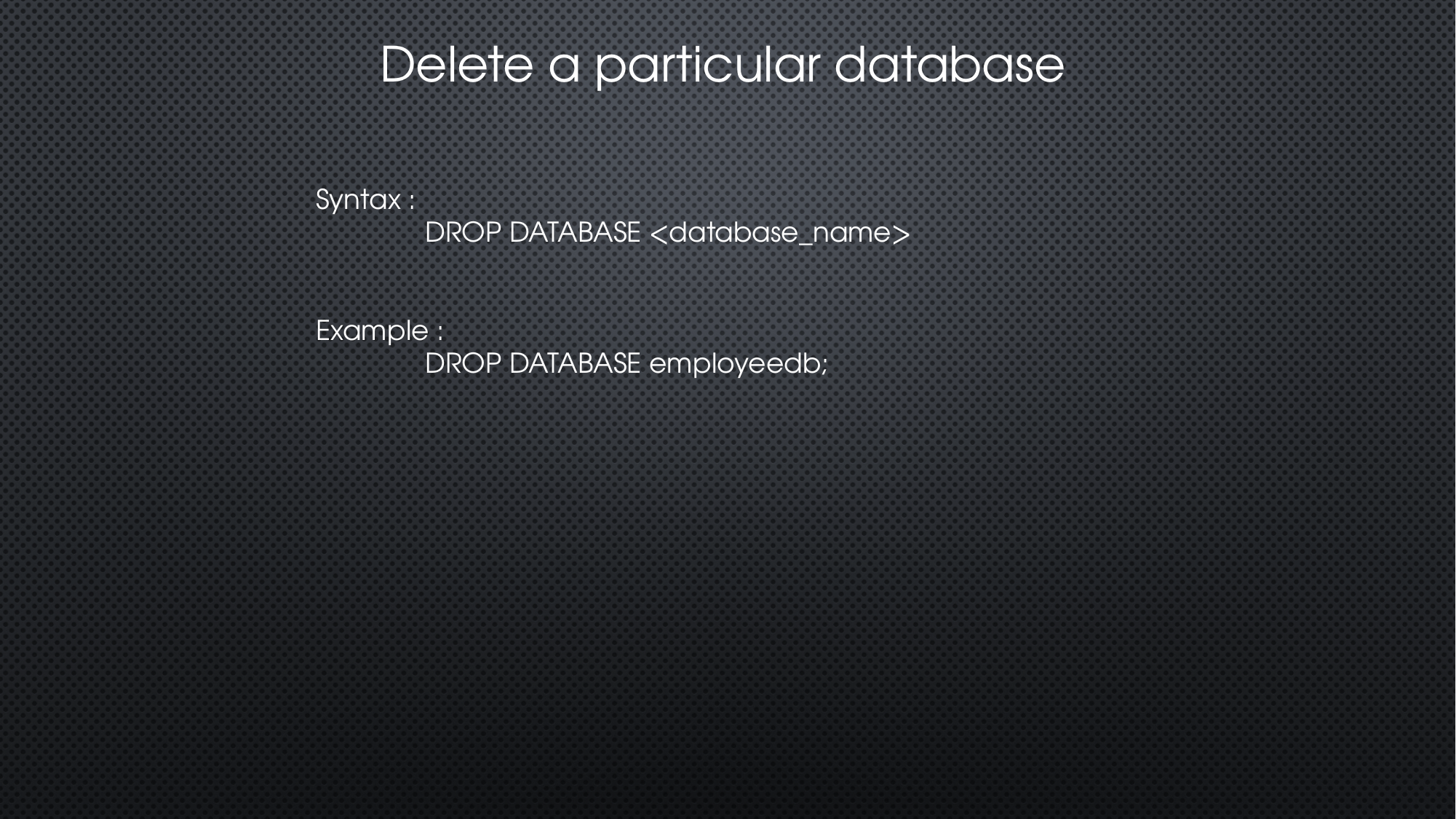

Delete a particular database
Syntax :
	DROP DATABASE <database_name>

Example :
	DROP DATABASE employeedb;